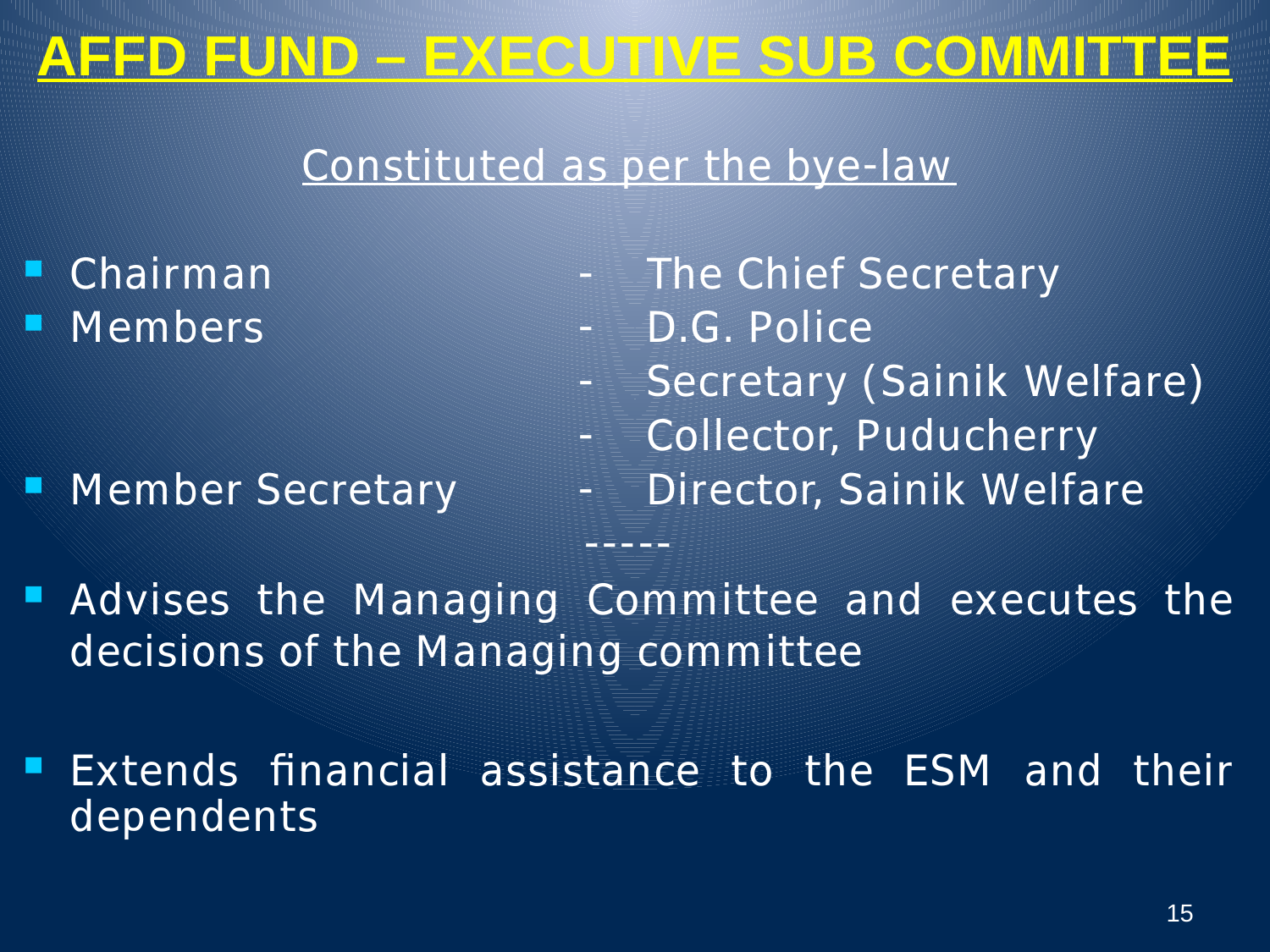

# AFFD FUND – EXECUTIVE SUB COMMITTEE
Constituted as per the bye-law

Chairman			-    The Chief Secretary
Members			-    D.G. Police
					-    Secretary (Sainik Welfare)
					-    Collector, Puducherry
Member Secretary  	-    Director, Sainik Welfare
-----
Advises the Managing Committee and executes the decisions of the Managing committee

Extends financial assistance to the ESM and their dependents

15